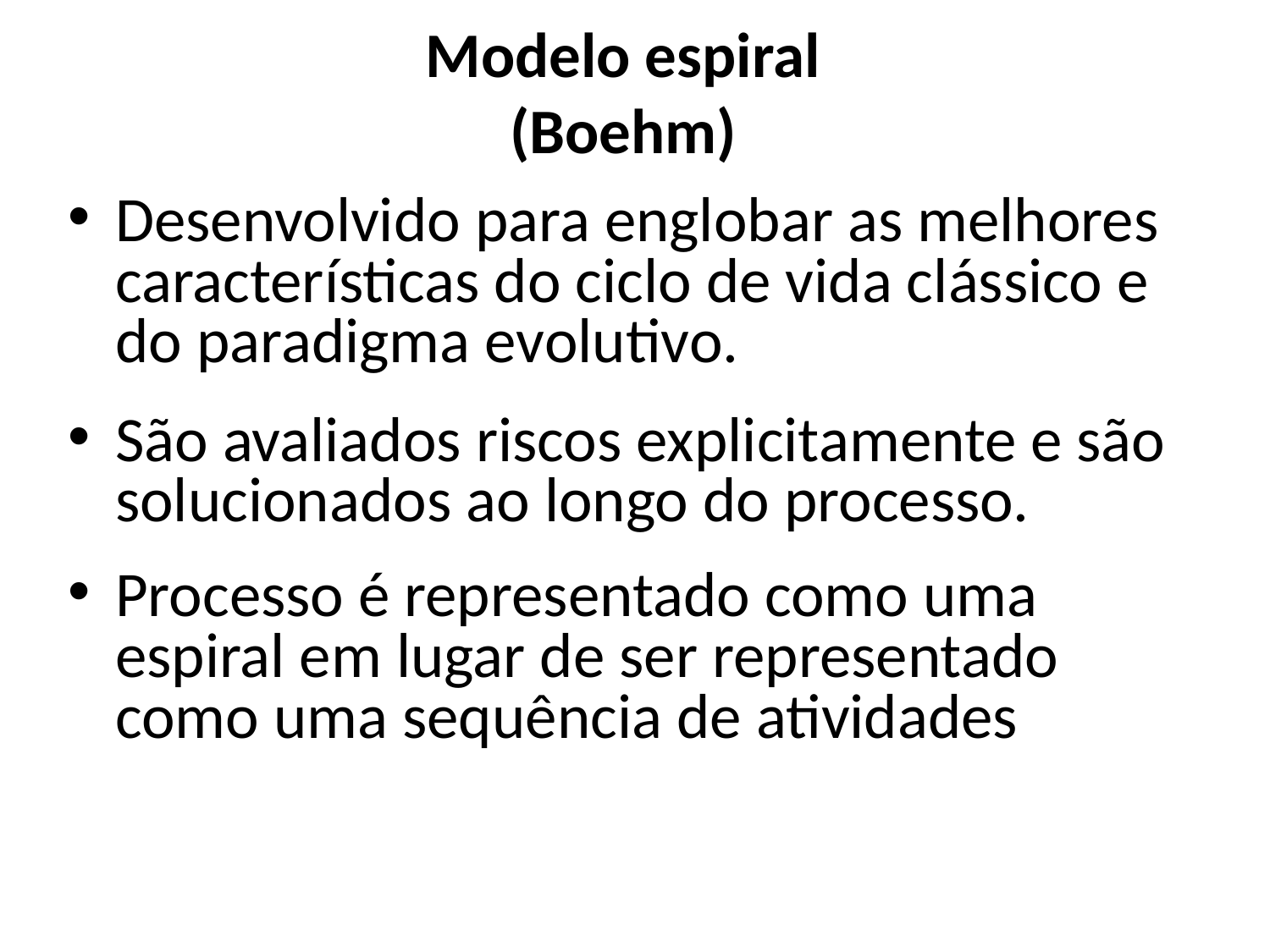

Modelo espiral
(Boehm)
Desenvolvido para englobar as melhores características do ciclo de vida clássico e do paradigma evolutivo.

São avaliados riscos explicitamente e são solucionados ao longo do processo.

Processo é representado como uma espiral em lugar de ser representado como uma sequência de atividades

70